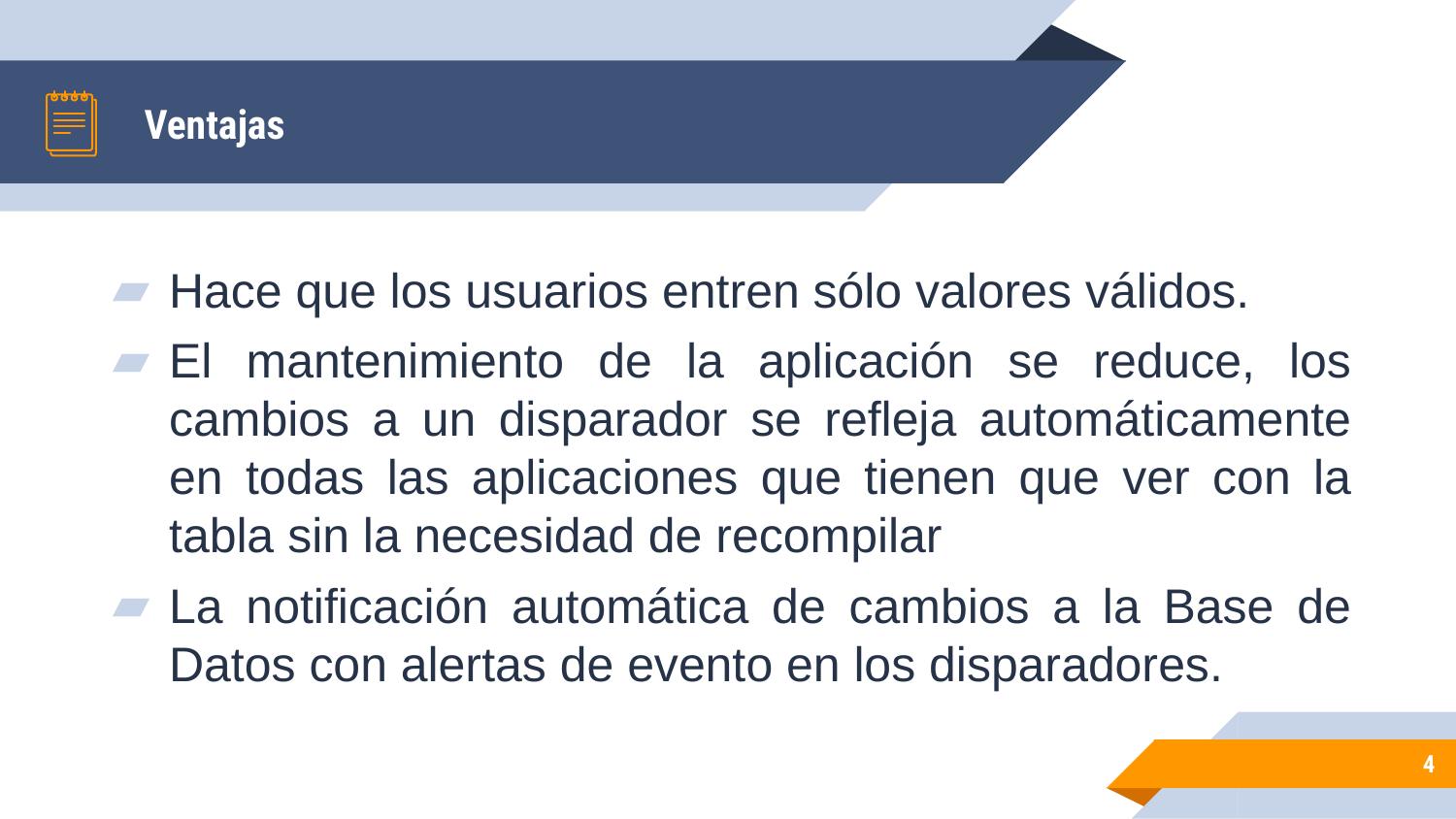

# Ventajas

Hace que los usuarios entren sólo valores válidos.
El mantenimiento de la aplicación se reduce, los cambios a un disparador se refleja automáticamente en todas las aplicaciones que tienen que ver con la tabla sin la necesidad de recompilar
La notificación automática de cambios a la Base de Datos con alertas de evento en los disparadores.
4